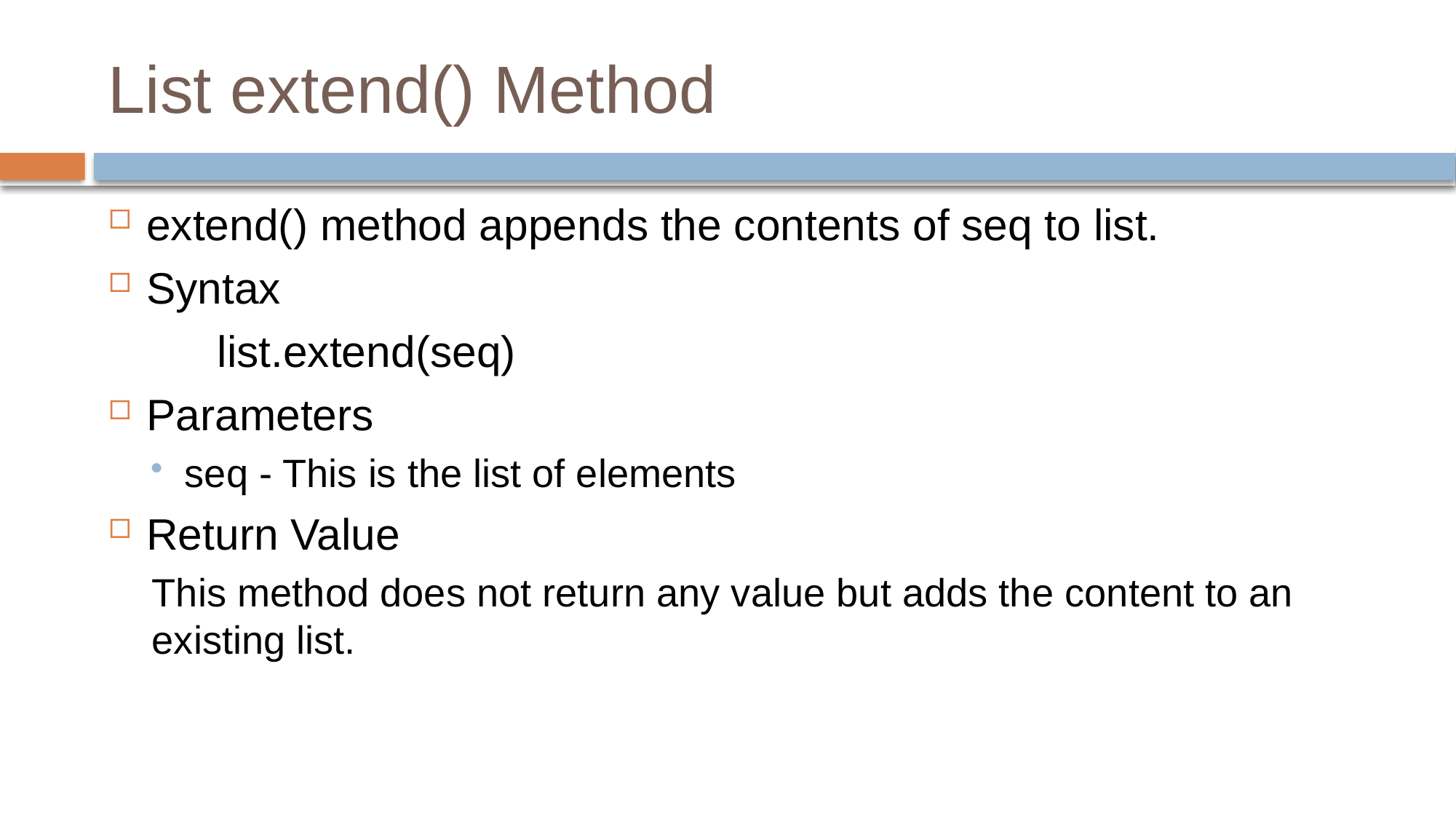

# List extend() Method
extend() method appends the contents of seq to list.
Syntax
	list.extend(seq)
Parameters
seq - This is the list of elements
Return Value
This method does not return any value but adds the content to an existing list.